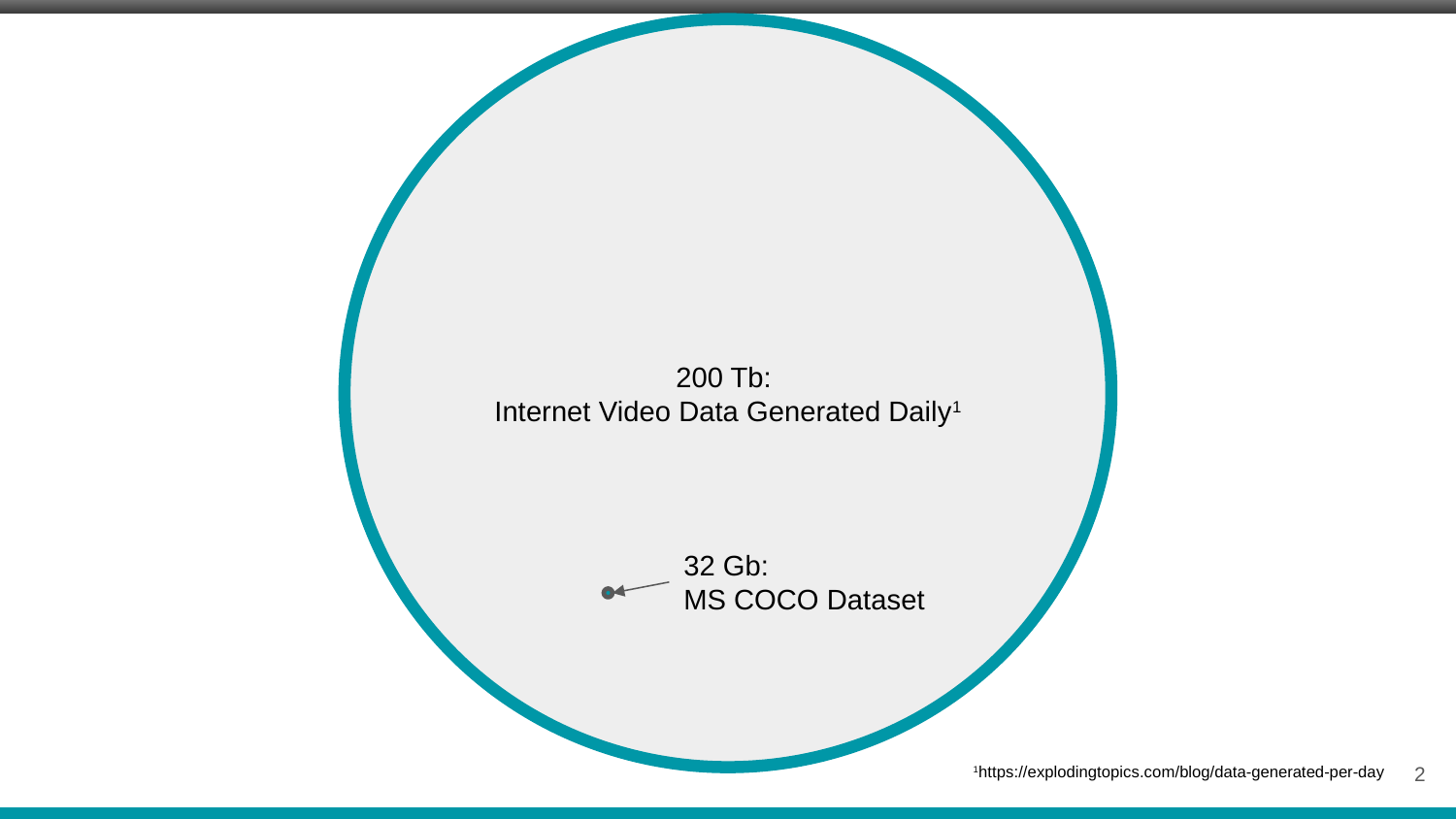

200 Tb:
Internet Video Data Generated Daily1
32 Gb:
MS COCO Dataset

2
1https://explodingtopics.com/blog/data-generated-per-day